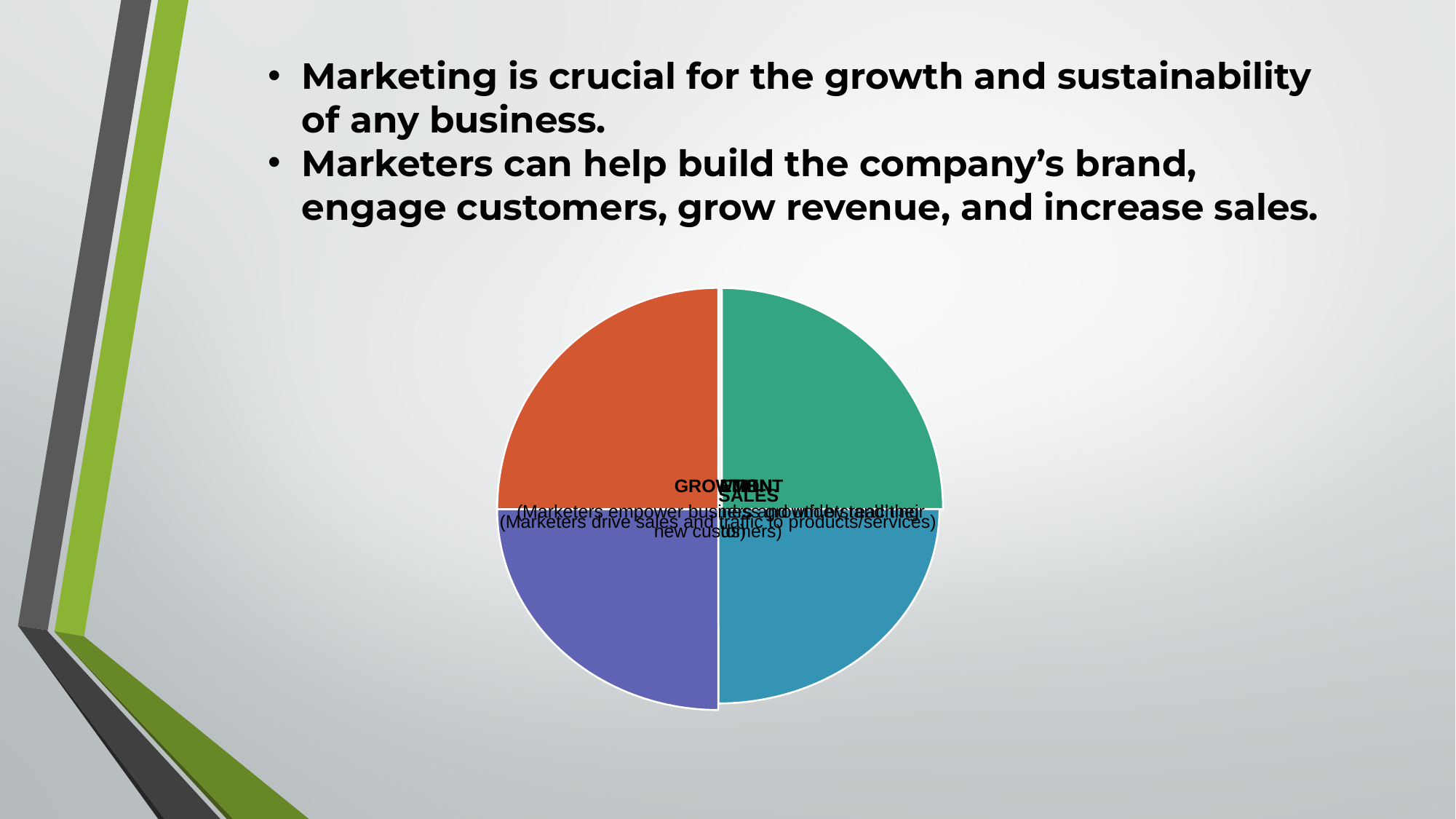

Marketing is crucial for the growth and sustainability of any business.
Marketers can help build the company’s brand, engage customers, grow revenue, and increase sales.

EDUCATION
(Marketers educate and communicate value proposition to customers)
ENGAGEMENT
(Marketers engage customers and understand their needs)
DRIVE SALES
(Marketers drive sales and traffic to products/services)
GROWTH
(Marketers empower business growth by reaching new customers)